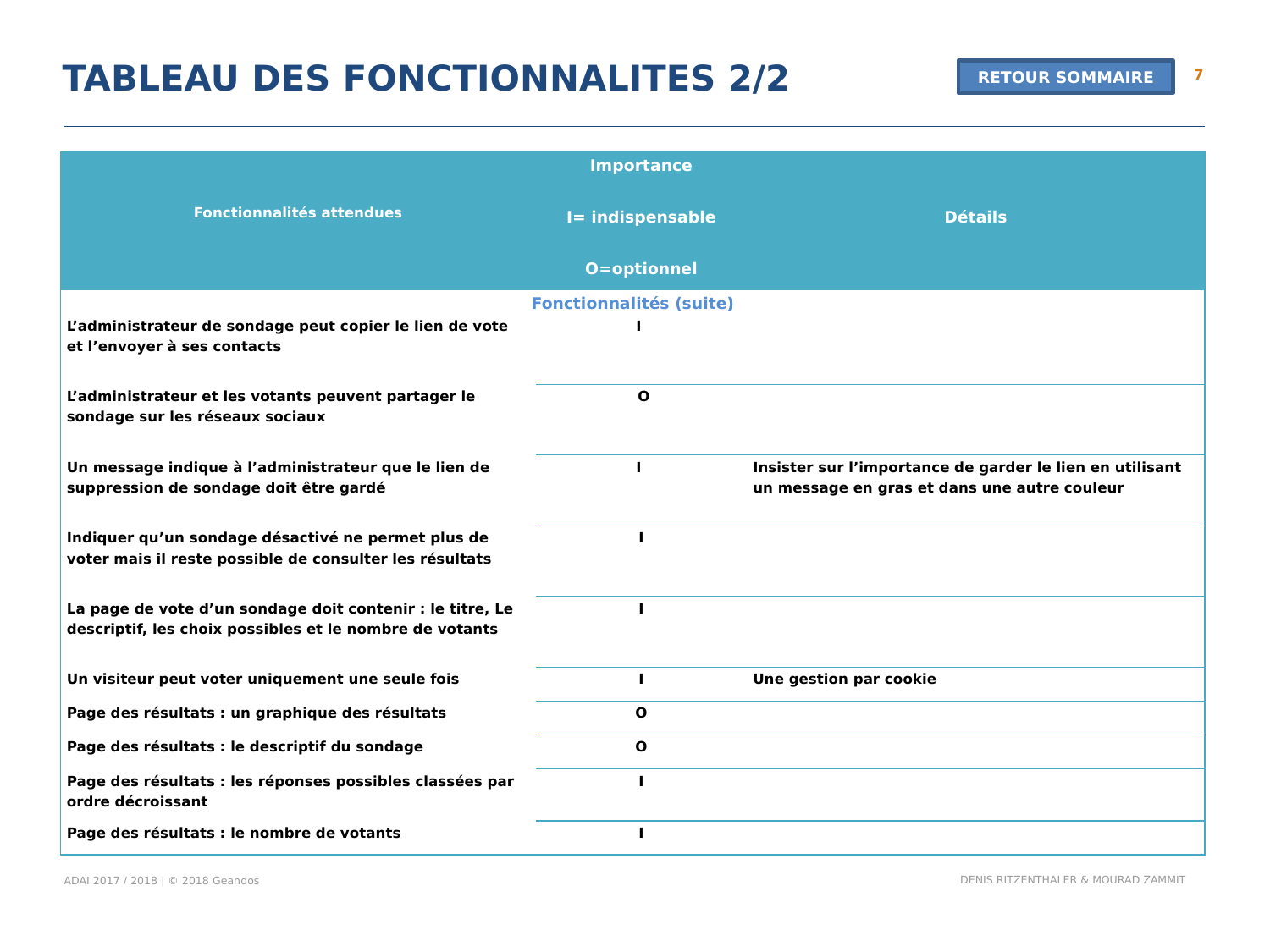

# TABLEAU DES FONCTIONNALITES 2/2
7
RETOUR SOMMAIRE
| Fonctionnalités attendues | Importance I= indispensable O=optionnel | Détails |
| --- | --- | --- |
| Fonctionnalités (suite) |  |  |
| L’administrateur de sondage peut copier le lien de vote et l’envoyer à ses contacts | I |  |
| L’administrateur et les votants peuvent partager le sondage sur les réseaux sociaux | O |  |
| Un message indique à l’administrateur que le lien de suppression de sondage doit être gardé | I | Insister sur l’importance de garder le lien en utilisant un message en gras et dans une autre couleur |
| Indiquer qu’un sondage désactivé ne permet plus de voter mais il reste possible de consulter les résultats | I |  |
| La page de vote d’un sondage doit contenir : le titre, Le descriptif, les choix possibles et le nombre de votants | I |  |
| Un visiteur peut voter uniquement une seule fois | I | Une gestion par cookie |
| Page des résultats : un graphique des résultats | O |  |
| Page des résultats : le descriptif du sondage | O |  |
| Page des résultats : les réponses possibles classées par ordre décroissant | I |  |
| Page des résultats : le nombre de votants | I |  |